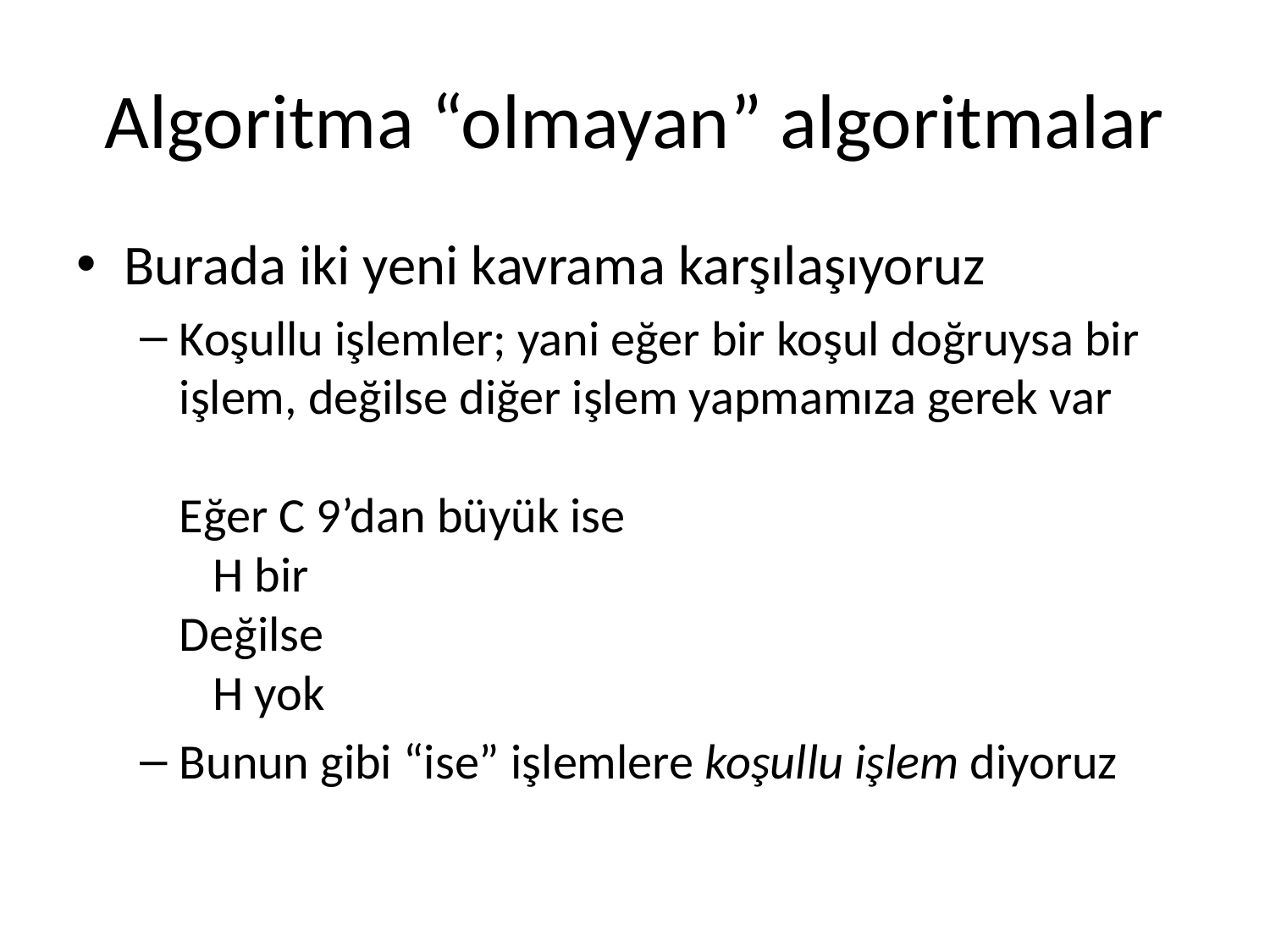

# Algoritma “olmayan” algoritmalar
Burada iki yeni kavrama karşılaşıyoruz
Koşullu işlemler; yani eğer bir koşul doğruysa bir işlem, değilse diğer işlem yapmamıza gerek var
Eğer C 9’dan büyük ise
   H bir
Değilse
   H yok
Bunun gibi “ise” işlemlere koşullu işlem diyoruz